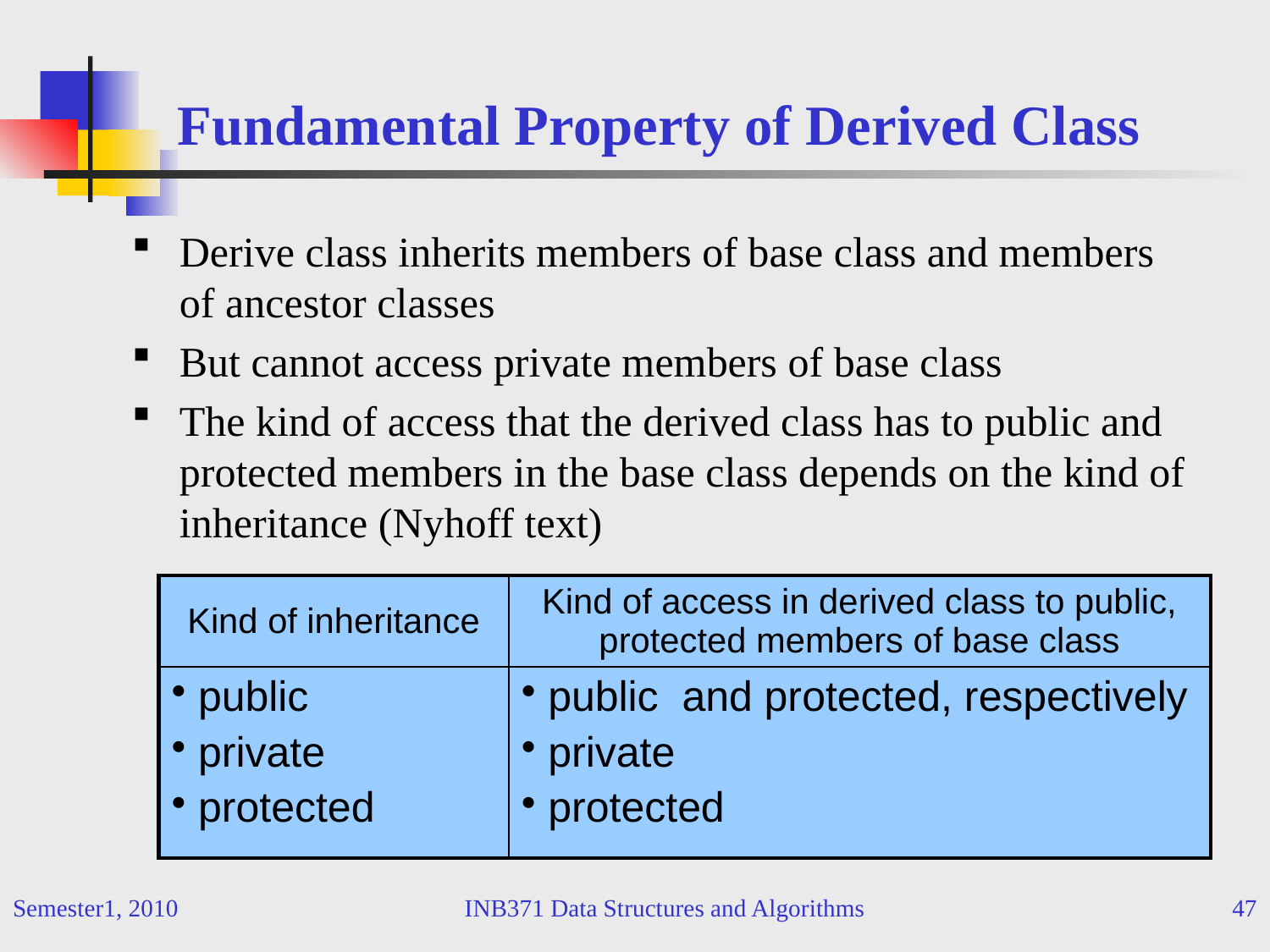

# Fundamental Property of Derived Class
Derive class inherits members of base class and members of ancestor classes
But cannot access private members of base class
The kind of access that the derived class has to public and protected members in the base class depends on the kind of inheritance (Nyhoff text)

| Kind of inheritance | Kind of access in derived class to public, protected members of base class |
| --- | --- |
| public private protected | public and protected, respectively private protected |
Semester1, 2010
INB371 Data Structures and Algorithms

47